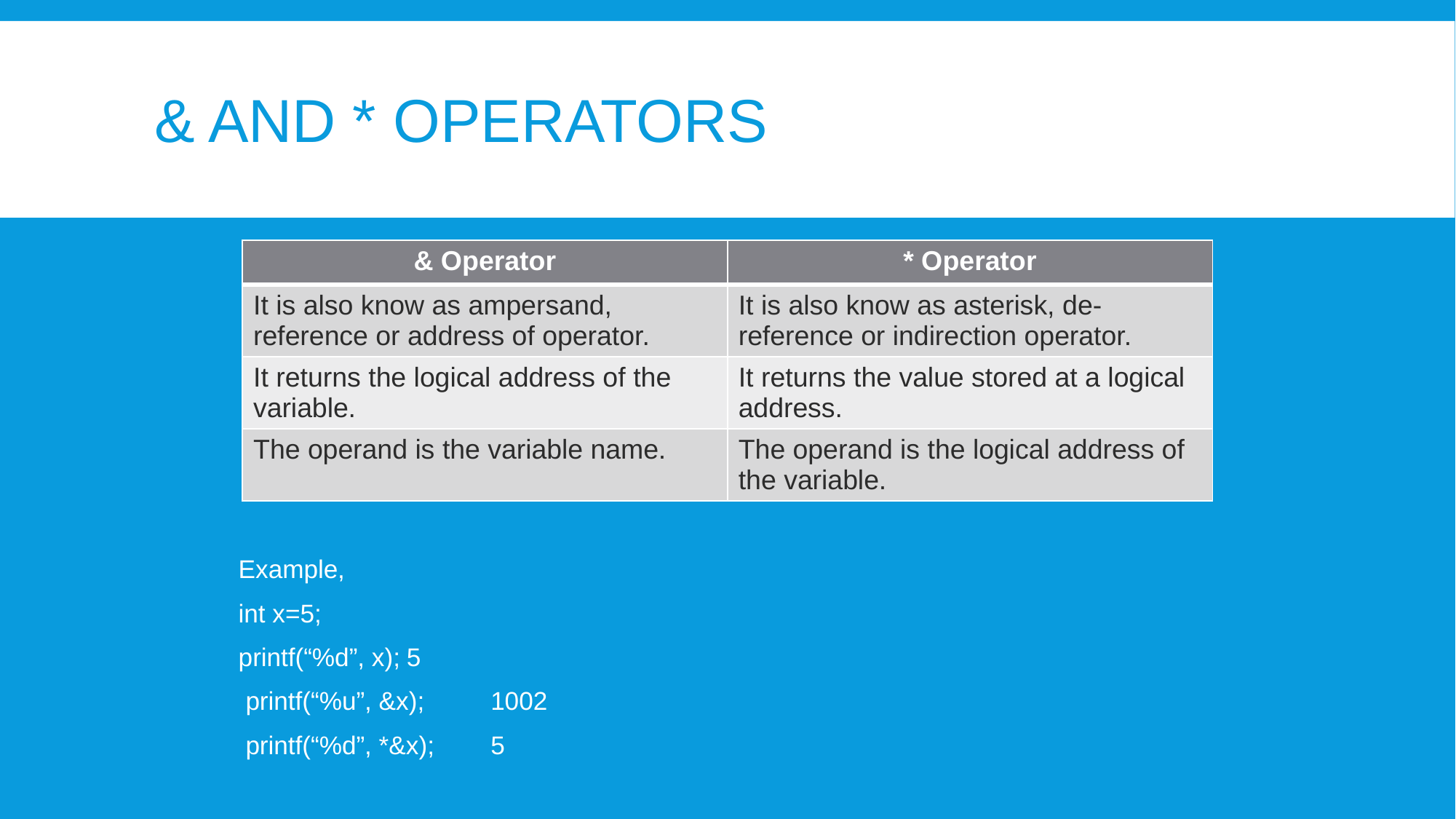

# & and * Operators

	Example,
		int x=5;
		printf(“%d”, x);		5
		 printf(“%u”, &x);		1002
		 printf(“%d”, *&x); 		5
| & Operator | \* Operator |
| --- | --- |
| It is also know as ampersand, reference or address of operator. | It is also know as asterisk, de-reference or indirection operator. |
| It returns the logical address of the variable. | It returns the value stored at a logical address. |
| The operand is the variable name. | The operand is the logical address of the variable. |